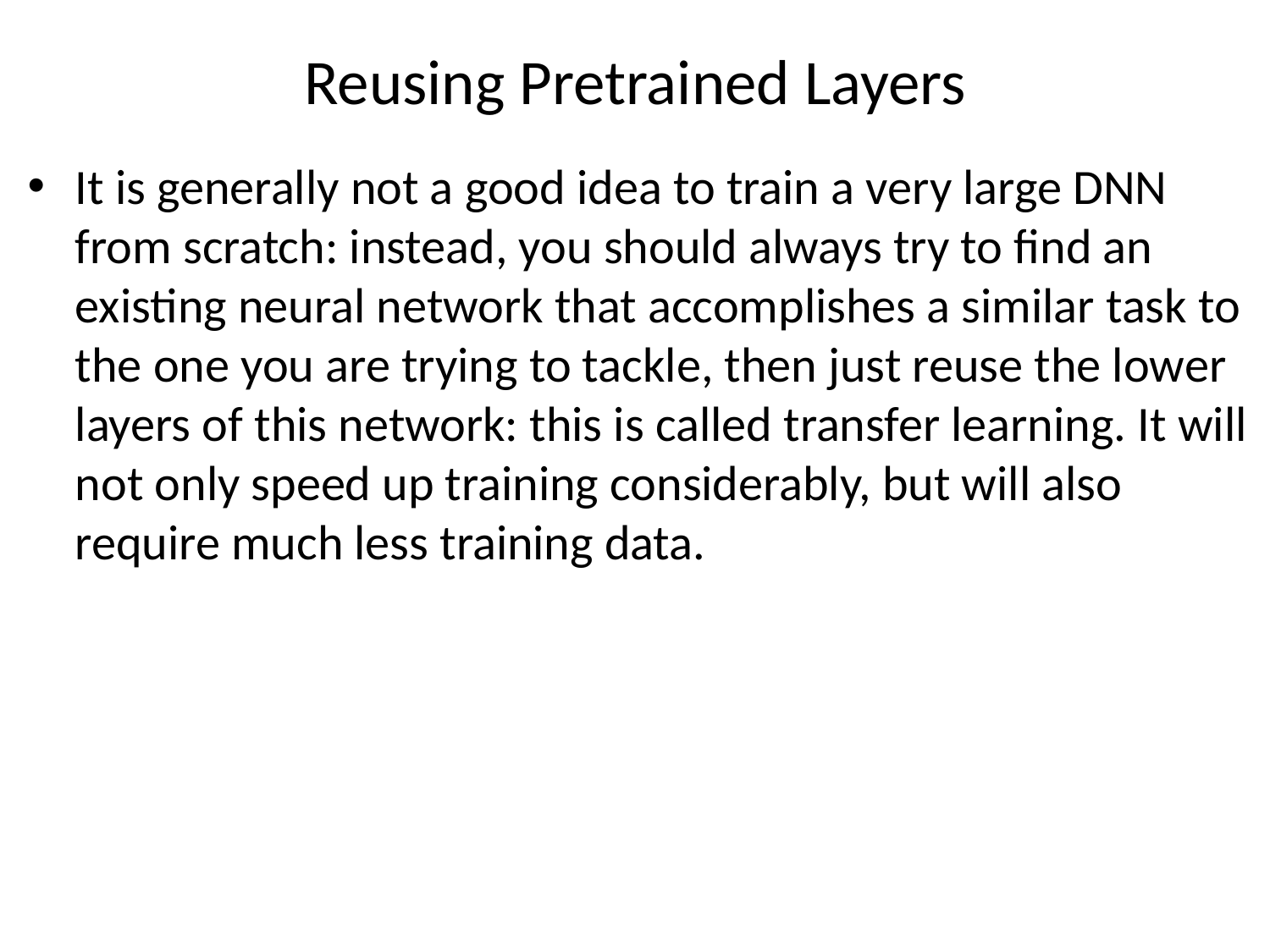

# Reusing Pretrained Layers
It is generally not a good idea to train a very large DNN from scratch: instead, you should always try to find an existing neural network that accomplishes a similar task to the one you are trying to tackle, then just reuse the lower layers of this network: this is called transfer learning. It will not only speed up training considerably, but will also require much less training data.